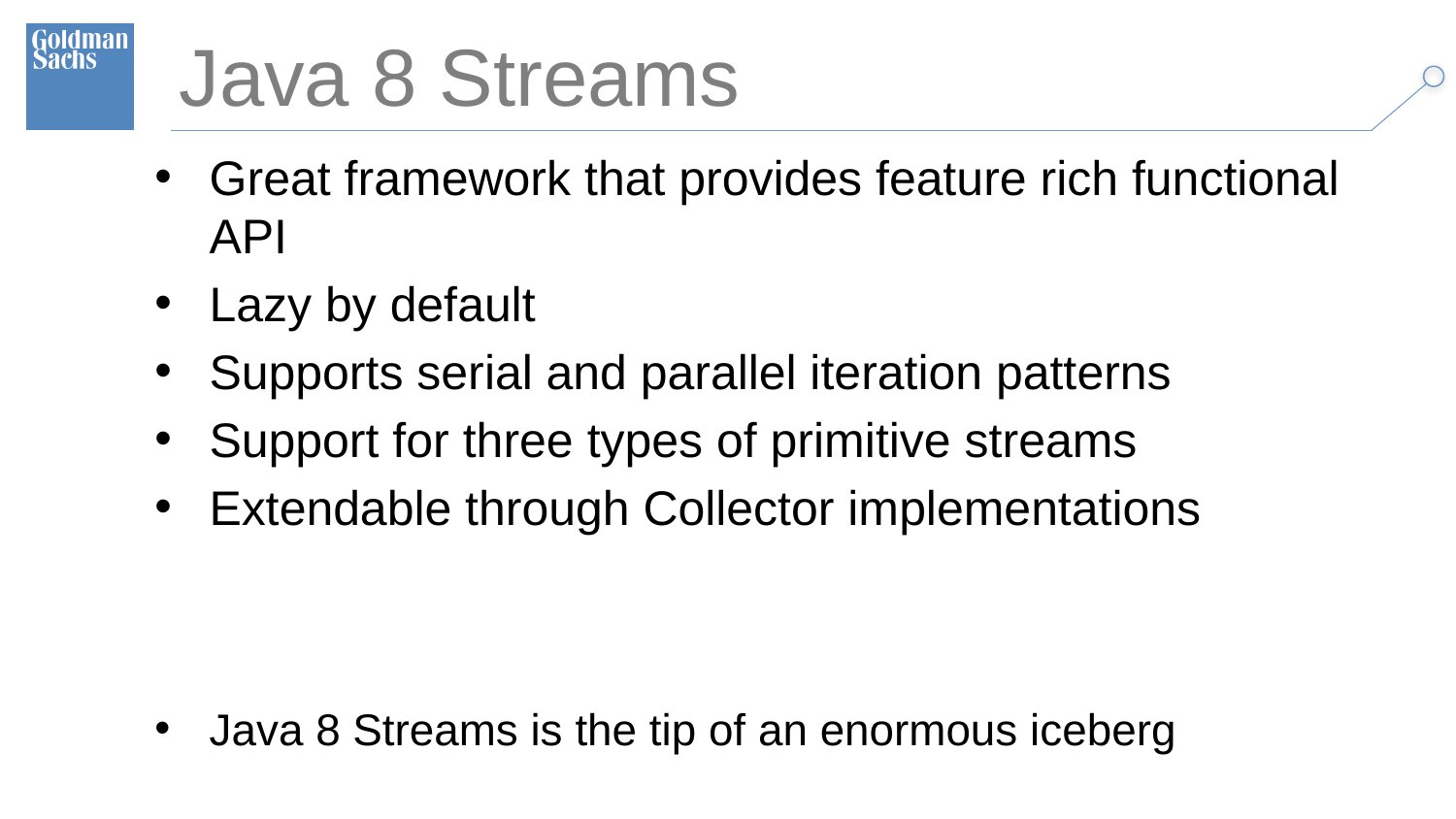

# Java 8 Streams
Great framework that provides feature rich functional API
Lazy by default
Supports serial and parallel iteration patterns
Support for three types of primitive streams
Extendable through Collector implementations

Java 8 Streams is the tip of an enormous iceberg